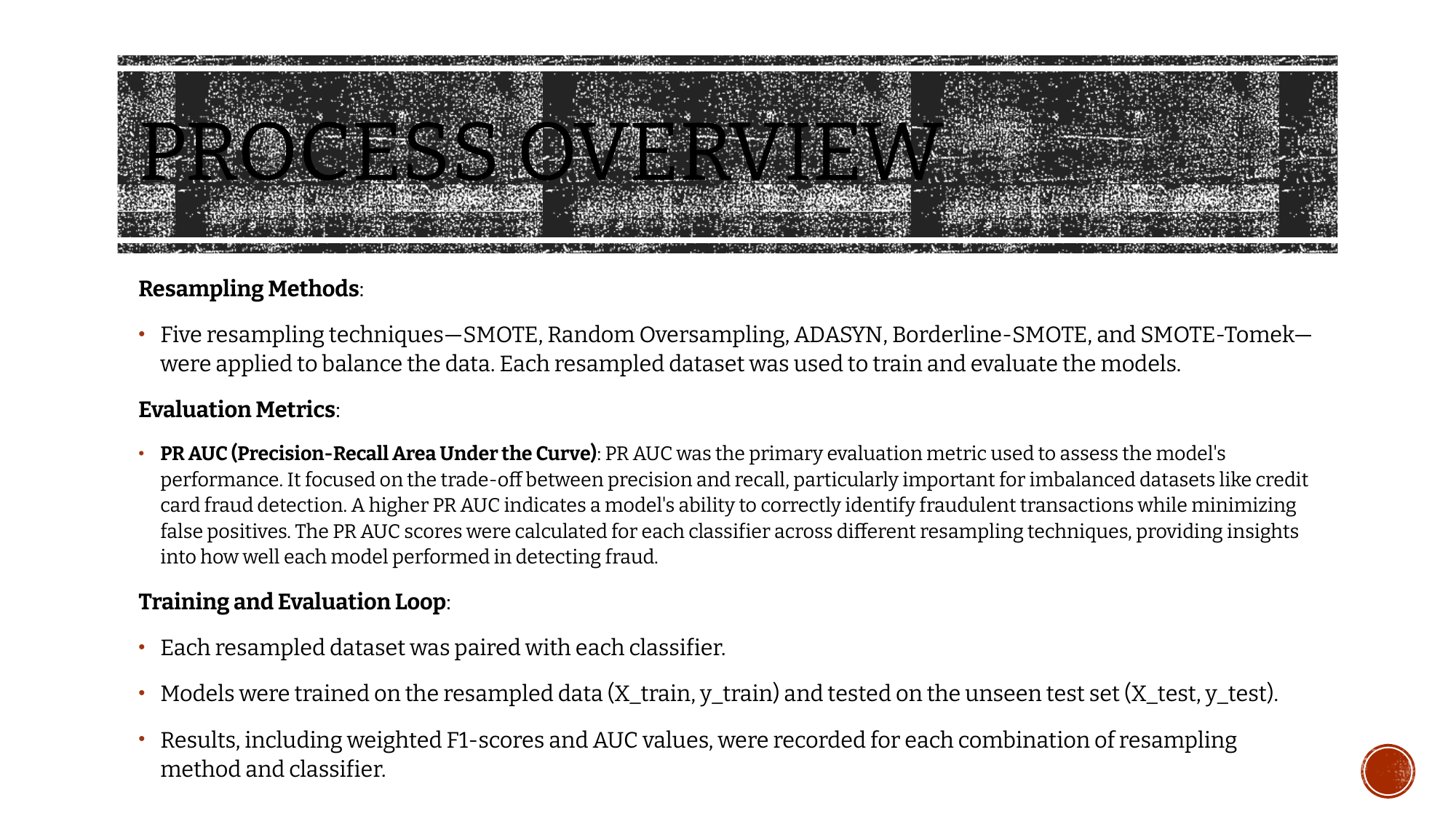

# Process overview

Resampling Methods:
Five resampling techniques—SMOTE, Random Oversampling, ADASYN, Borderline-SMOTE, and SMOTE-Tomek—were applied to balance the data. Each resampled dataset was used to train and evaluate the models.
Evaluation Metrics:
PR AUC (Precision-Recall Area Under the Curve): PR AUC was the primary evaluation metric used to assess the model's performance. It focused on the trade-off between precision and recall, particularly important for imbalanced datasets like credit card fraud detection. A higher PR AUC indicates a model's ability to correctly identify fraudulent transactions while minimizing false positives. The PR AUC scores were calculated for each classifier across different resampling techniques, providing insights into how well each model performed in detecting fraud.
Training and Evaluation Loop:
Each resampled dataset was paired with each classifier.
Models were trained on the resampled data (X_train, y_train) and tested on the unseen test set (X_test, y_test).
Results, including weighted F1-scores and AUC values, were recorded for each combination of resampling method and classifier.